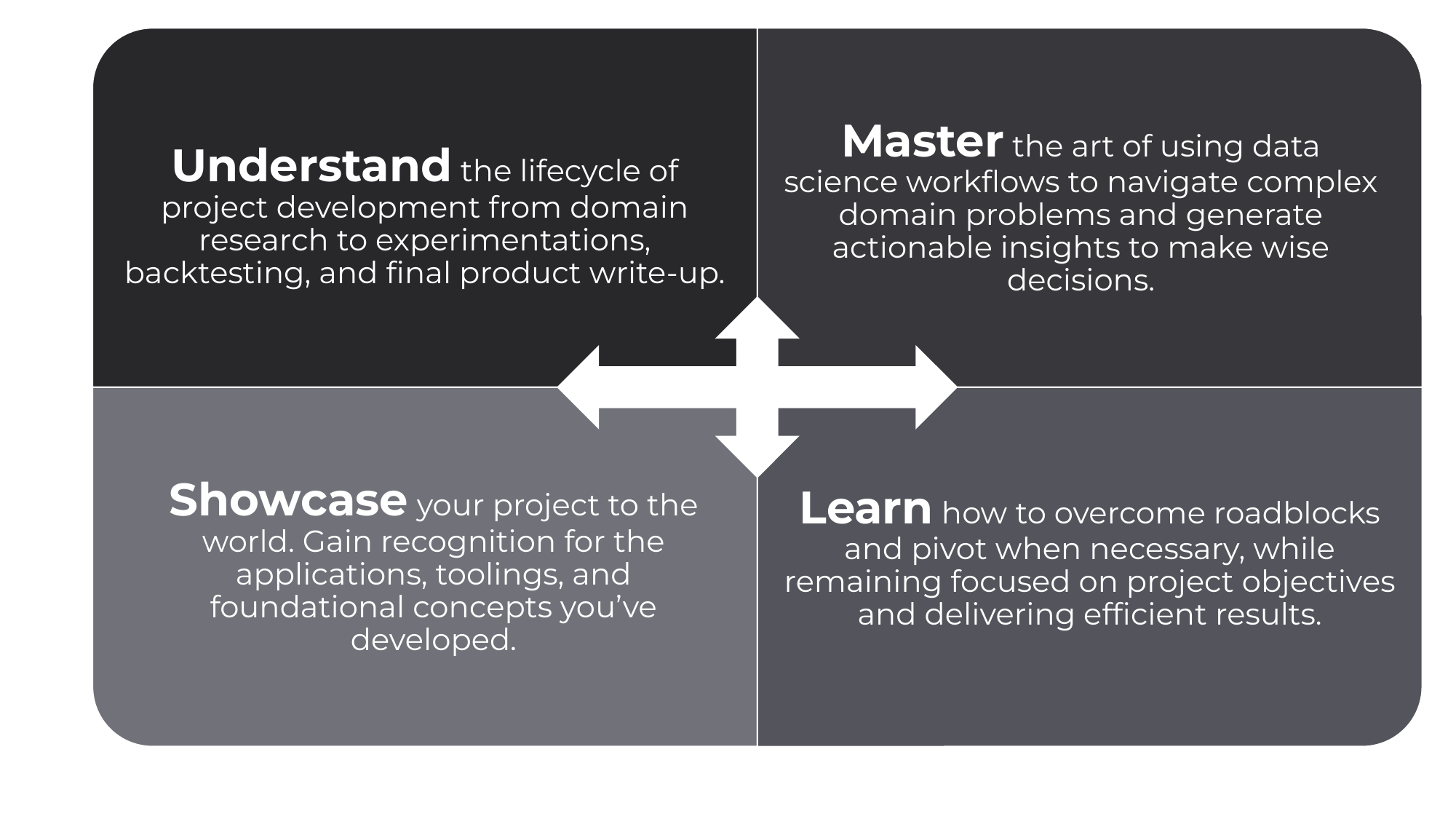

Understand the lifecycle of project development from domain research to experimentations, backtesting, and final product write-up.
Master the art of using data science workflows to navigate complex domain problems and generate actionable insights to make wise decisions.
Showcase your project to the world. Gain recognition for the applications, toolings, and foundational concepts you’ve developed.
Learn how to overcome roadblocks and pivot when necessary, while remaining focused on project objectives and delivering efficient results.